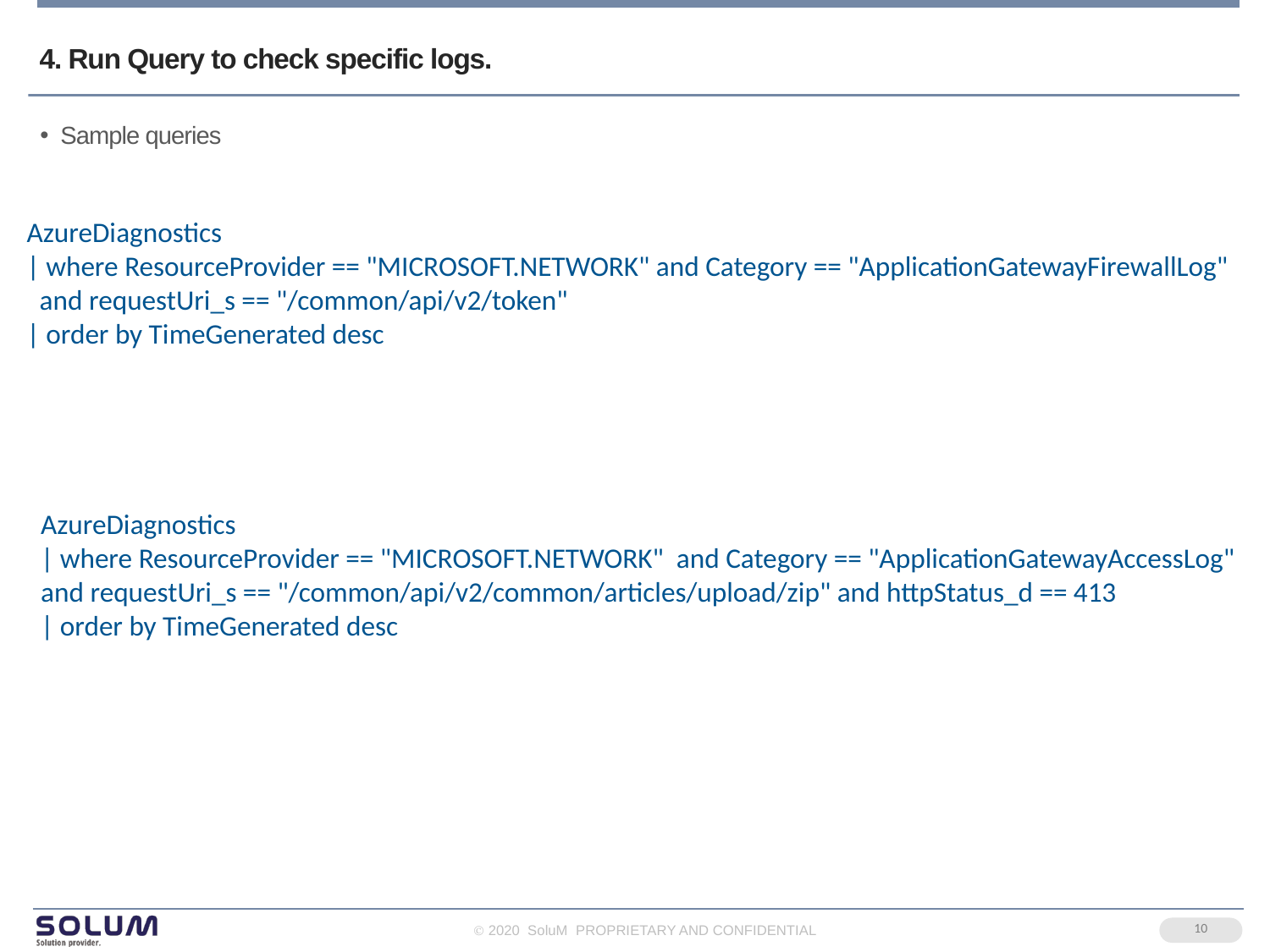

# 4. Run Query to check specific logs.
Sample queries
AzureDiagnostics
| where ResourceProvider == "MICROSOFT.NETWORK" and Category == "ApplicationGatewayFirewallLog"     and requestUri_s == "/common/api/v2/token"
| order by TimeGenerated desc
AzureDiagnostics
| where ResourceProvider == "MICROSOFT.NETWORK"  and Category == "ApplicationGatewayAccessLog" and requestUri_s == "/common/api/v2/common/articles/upload/zip" and httpStatus_d == 413
| order by TimeGenerated desc